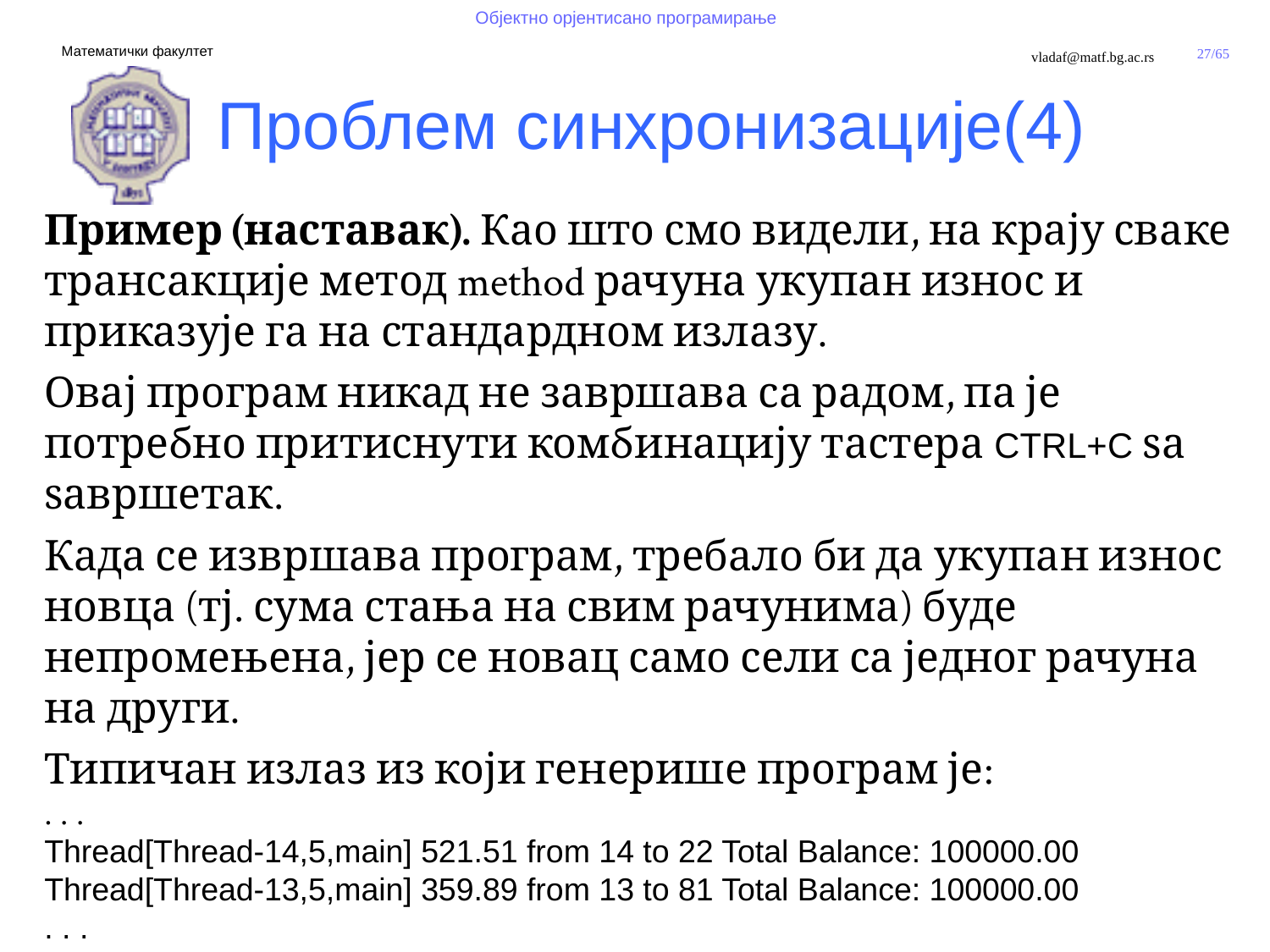

Проблем синхронизације(4)
Пример (наставак). Као што смо видели, на крају сваке трансакције метод method рачуна укупан износ и приказује га на стандардном излазу.
Овај програм никад не завршава са радом, па је потребно притиснути комбинацију тастера CTRL+C ѕа ѕавршетак.
Када се извршава програм, требало би да укупан износ новца (тј. сума стања на свим рачунима) буде непромењена, јер се новац само сели са једног рачуна на други.
Типичан излаз из који генерише програм је:
. . .
Thread[Thread-14,5,main] 521.51 from 14 to 22 Total Balance: 100000.00
Thread[Thread-13,5,main] 359.89 from 13 to 81 Total Balance: 100000.00
. . .
Thread[Thread-36,5,main] 401.71 from 36 to 73 Total Balance: 99291.06
Thread[Thread-35,5,main] 691.46 from 35 to 77 Total Balance: 99291.06